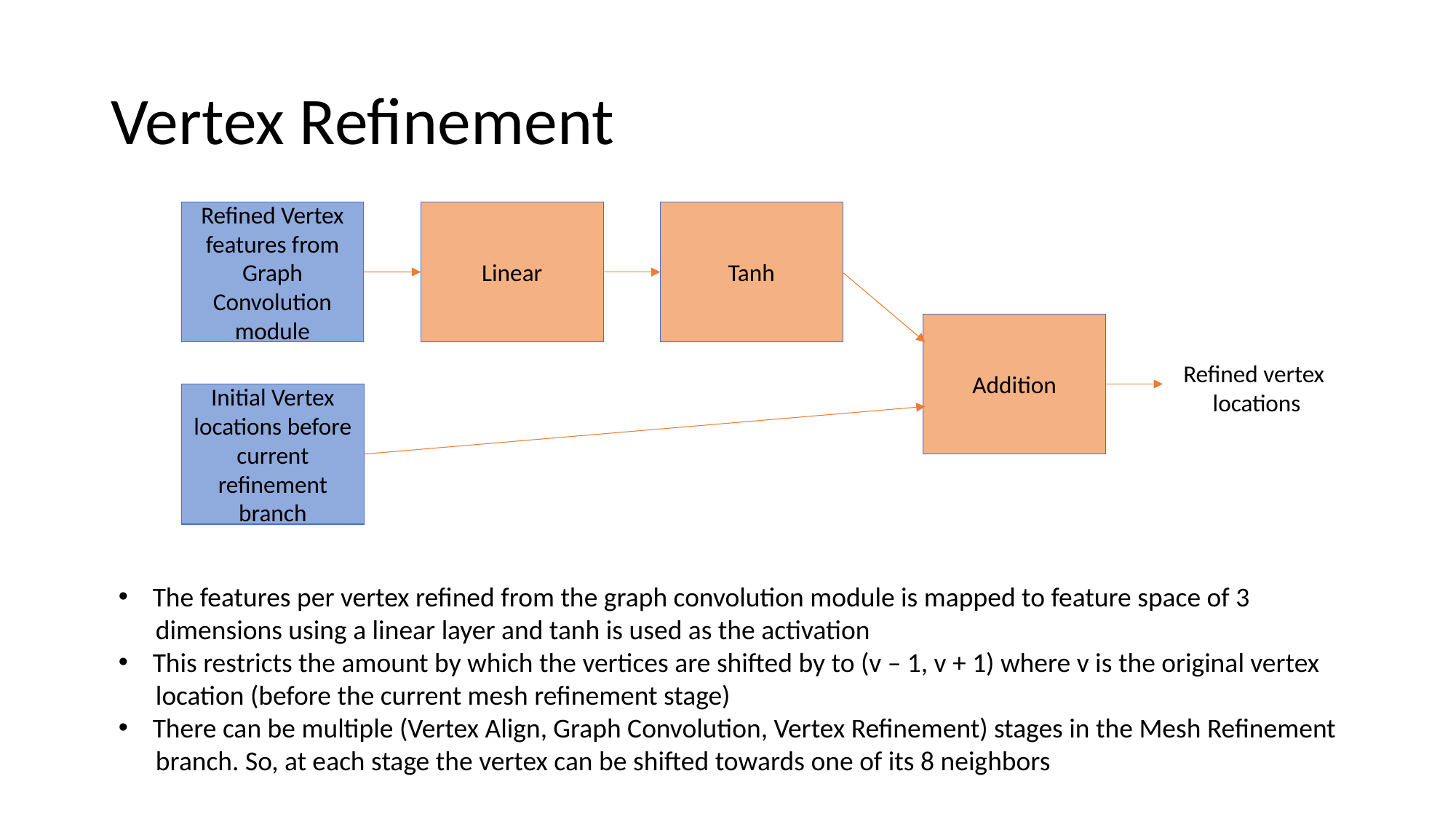

# Vertex Refinement
Refined Vertex features from Graph Convolution module
Linear
Tanh
Addition
Refined vertex
 locations
Initial Vertex locations before current refinement branch
The features per vertex refined from the graph convolution module is mapped to feature space of 3
      dimensions using a linear layer and tanh is used as the activation
This restricts the amount by which the vertices are shifted by to (v – 1, v + 1) where v is the original vertex
      location (before the current mesh refinement stage)
There can be multiple (Vertex Align, Graph Convolution, Vertex Refinement) stages in the Mesh Refinement
      branch. So, at each stage the vertex can be shifted towards one of its 8 neighbors